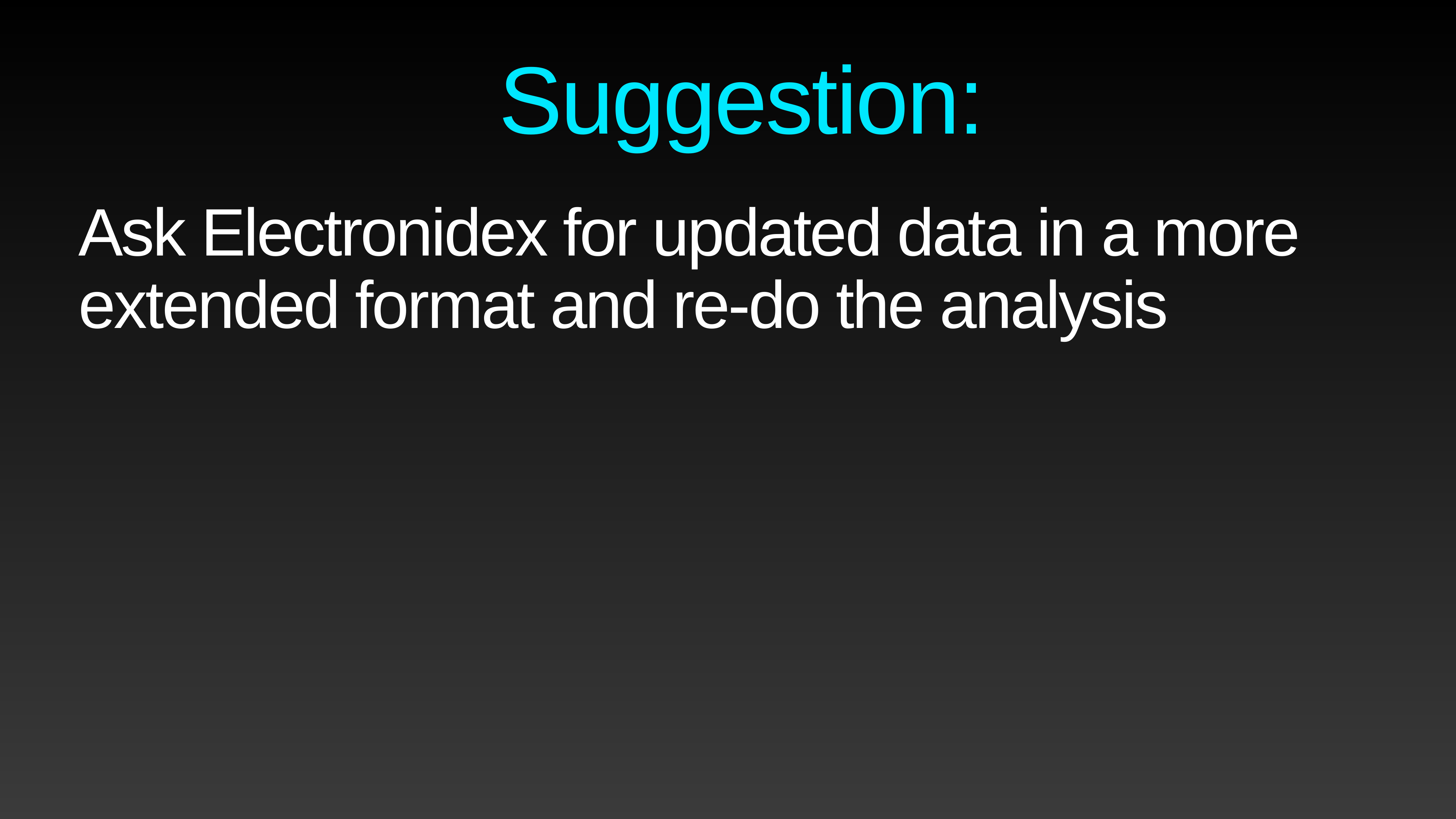

Suggestion:
Ask Electronidex for updated data in a more extended format and re-do the analysis